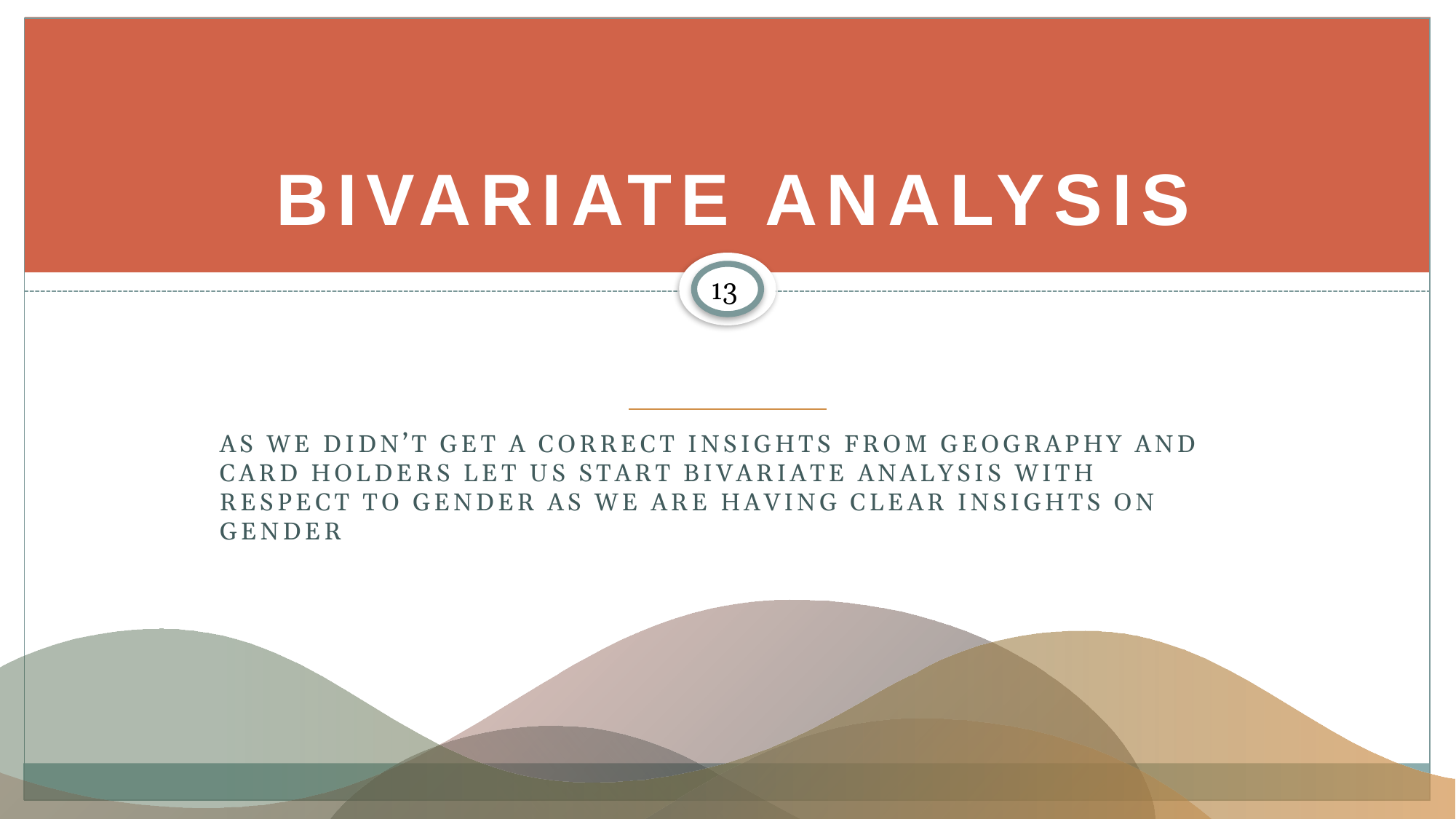

# BIVARIATE ANALYSIS
13
As we didn’t get a correct insights from geography and card holders let us start bivariate analysis with respect to gender as we are having clear insights on gender